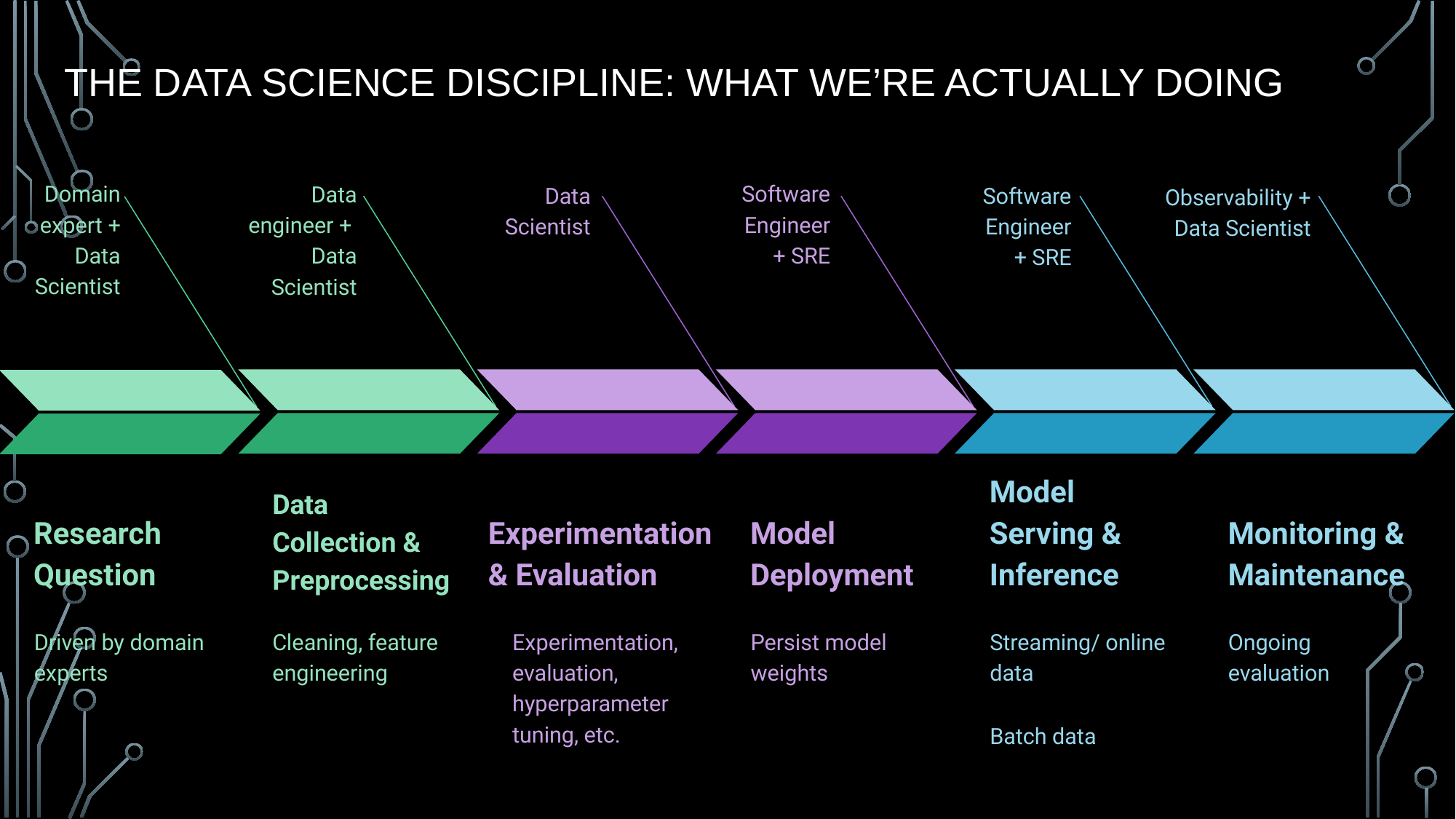

# The Data Science Discipline: What We’re Actually Doing
Domain expert + Data Scientist
Research Question
Driven by domain experts

Software Engineer + SRE

Model Deployment
Persist model weights
Data engineer +  Data Scientist

Data Collection & Preprocessing
Cleaning, feature engineering
Software Engineer + SRE

Model Serving & Inference
Streaming/ online data
Batch data
Data Scientist

Experimentation & Evaluation
Experimentation, evaluation, hyperparameter tuning, etc.
Observability + Data Scientist

Monitoring & Maintenance
Ongoing evaluation